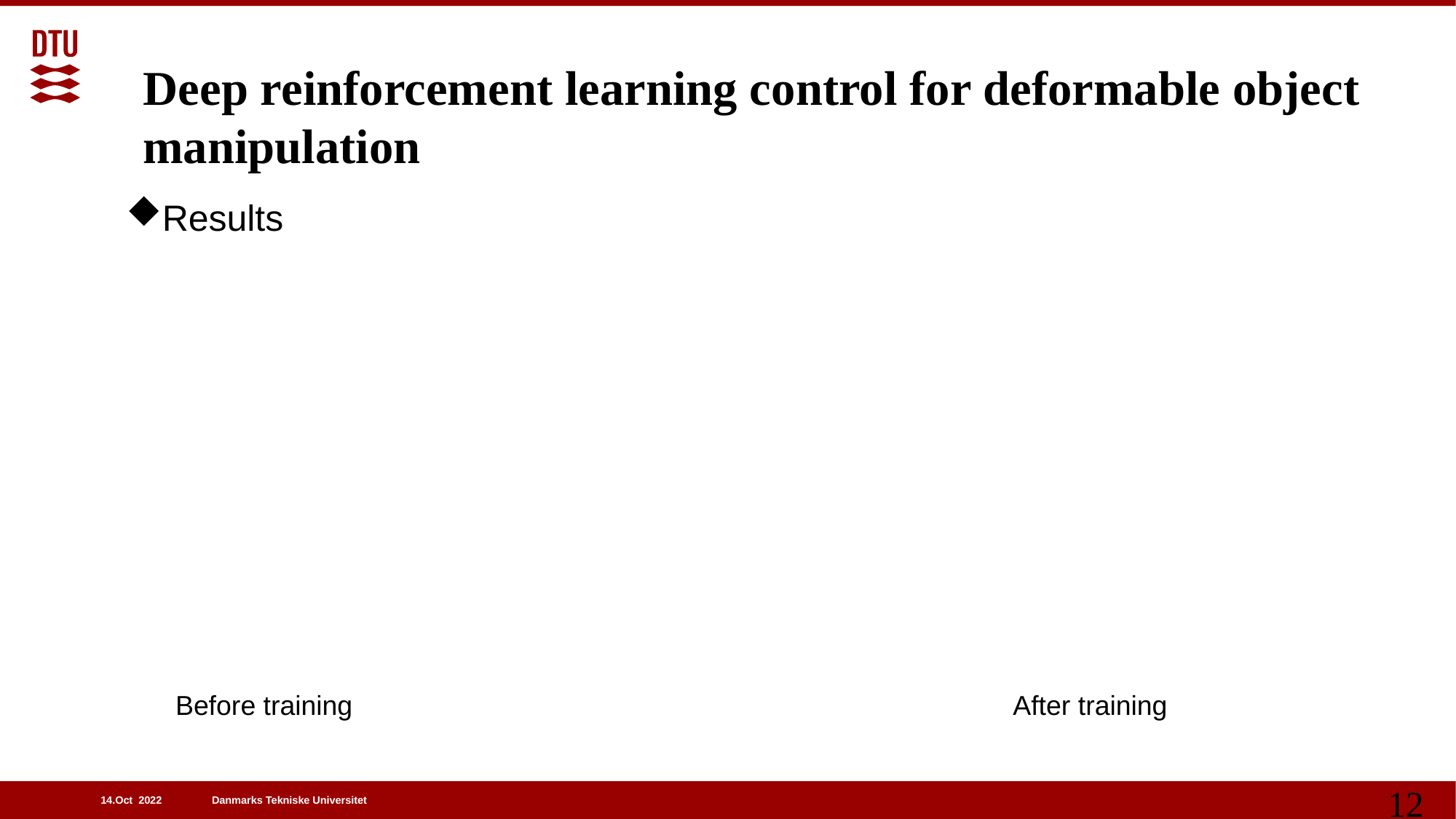

Deep reinforcement learning control for deformable object manipulation
Results

Before training
After training